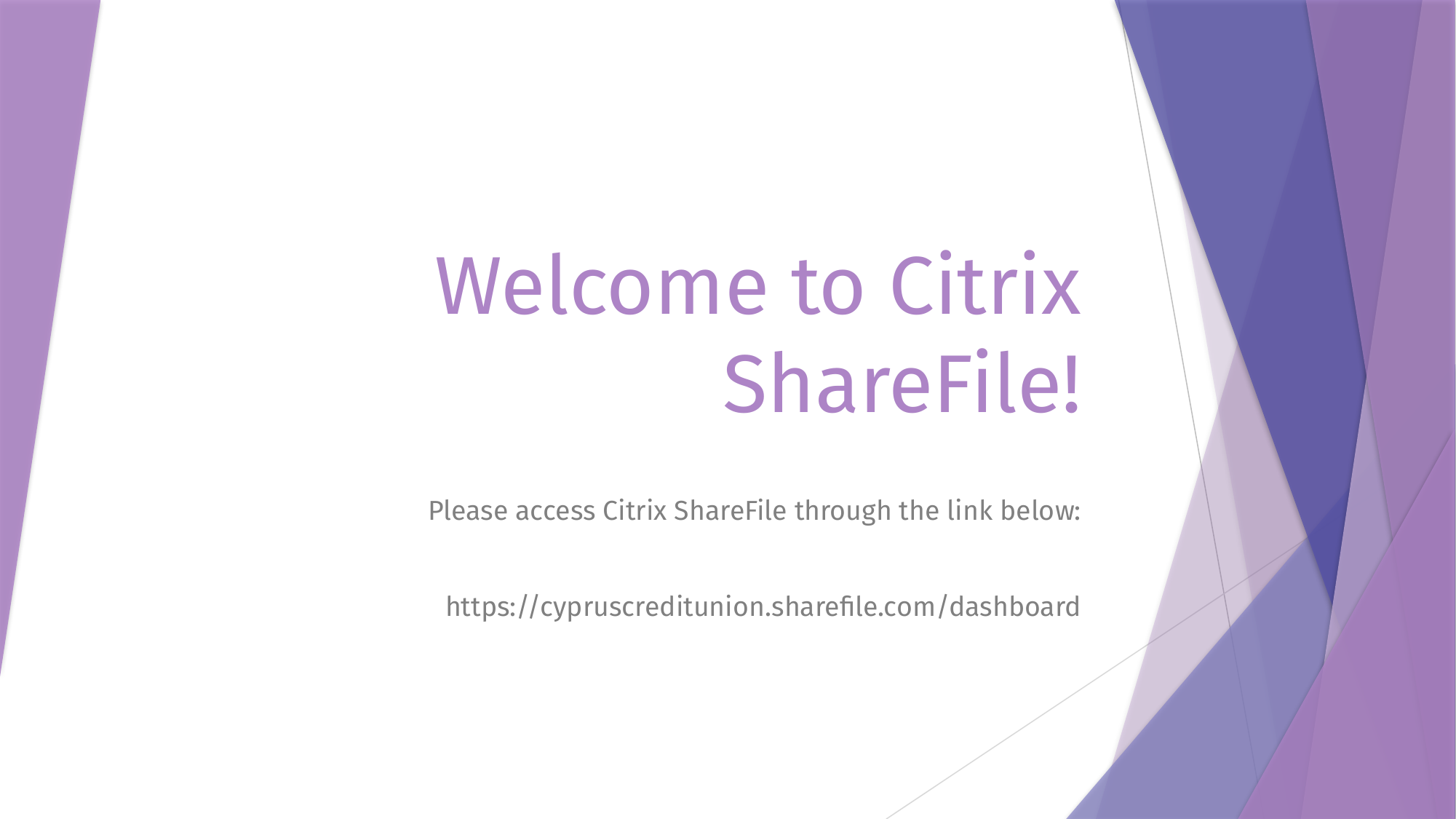

# Welcome to Citrix ShareFile!
Please access Citrix ShareFile through the link below:

https://cypruscreditunion.sharefile.com/dashboard